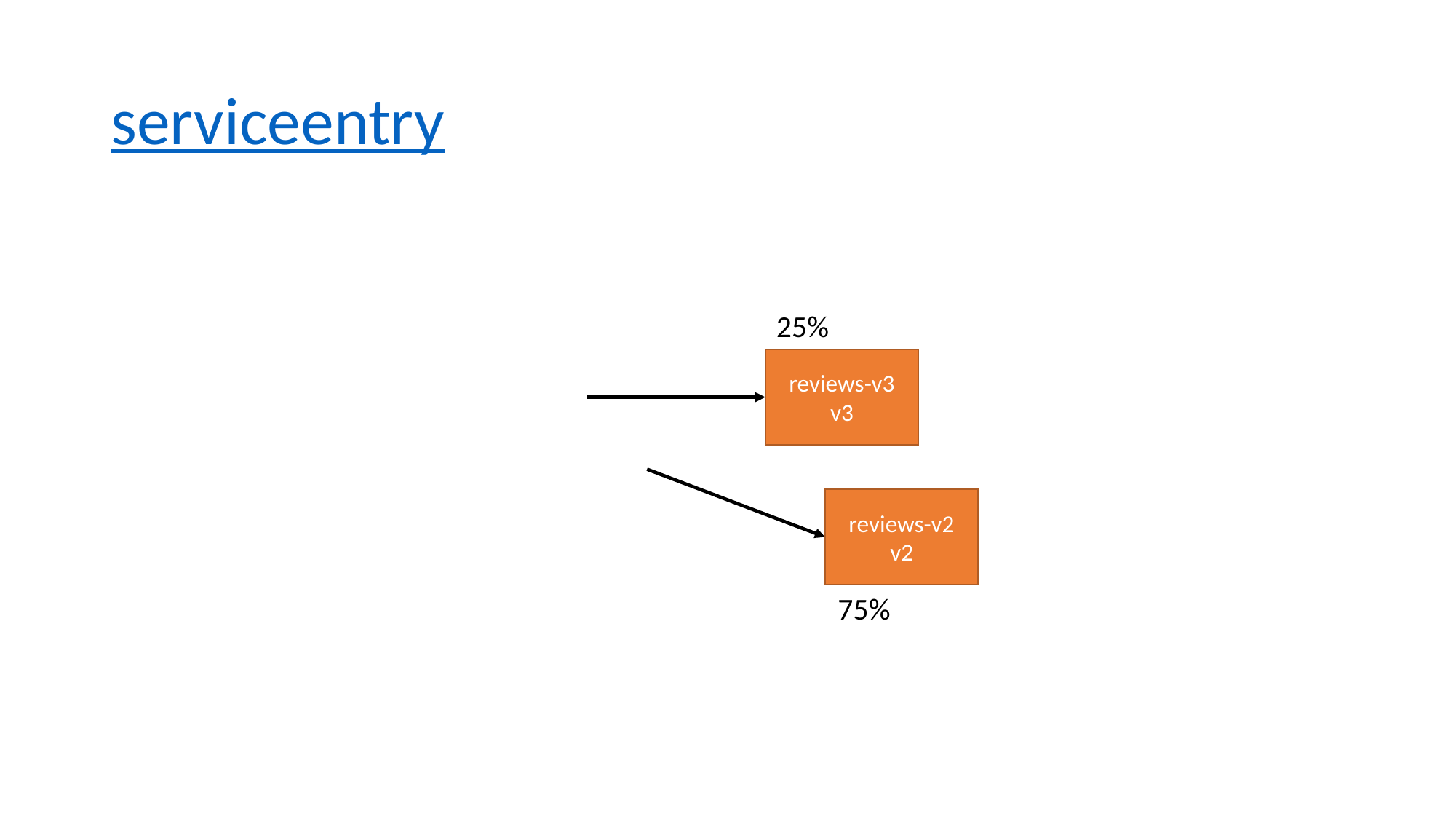

# serviceentry
25%
reviews-v3
v3
reviews-v2
v2
75%